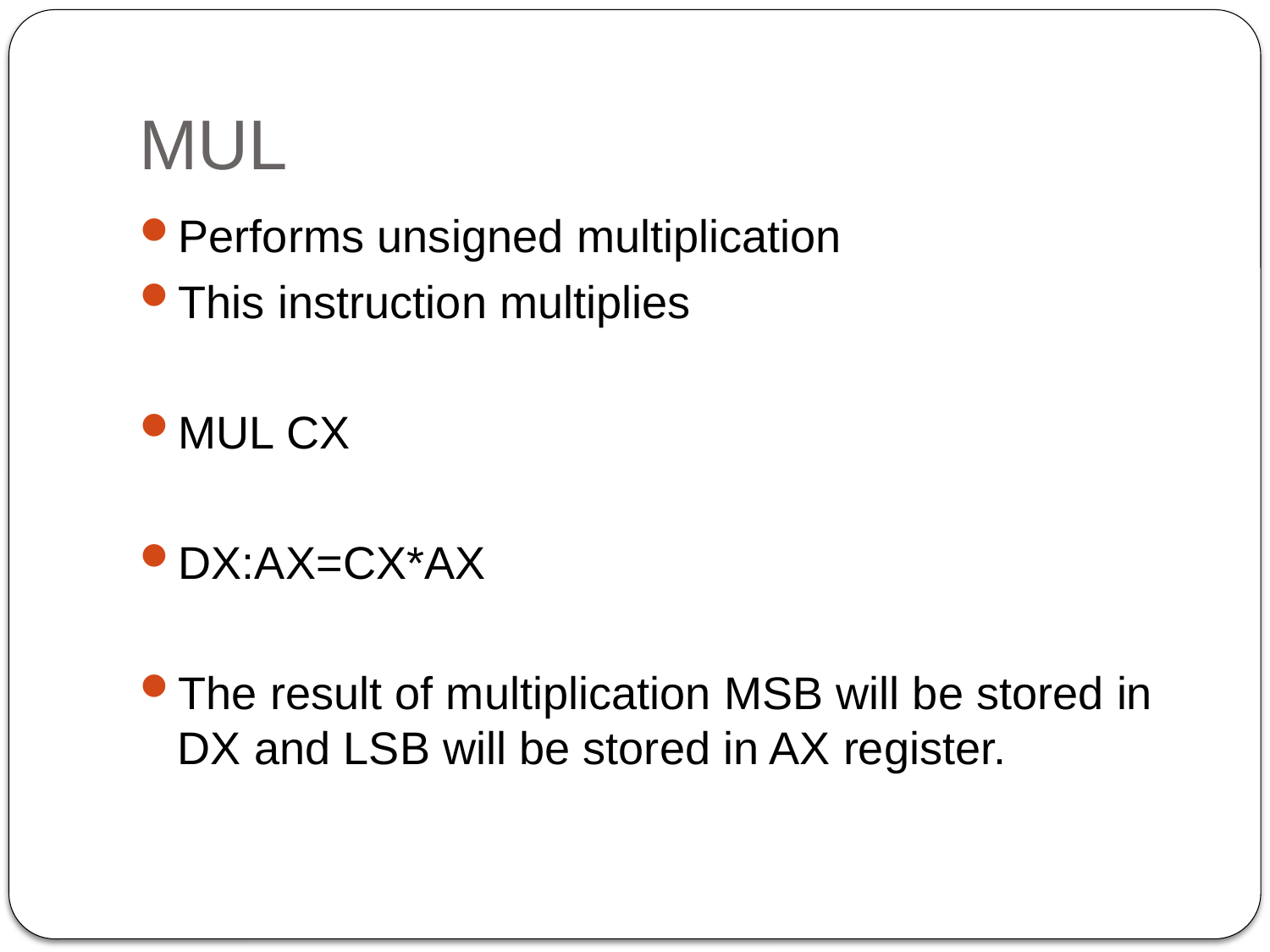

# MUL
Performs unsigned multiplication
This instruction multiplies

MUL CX

DX:AX=CX*AX

The result of multiplication MSB will be stored in DX and LSB will be stored in AX register.